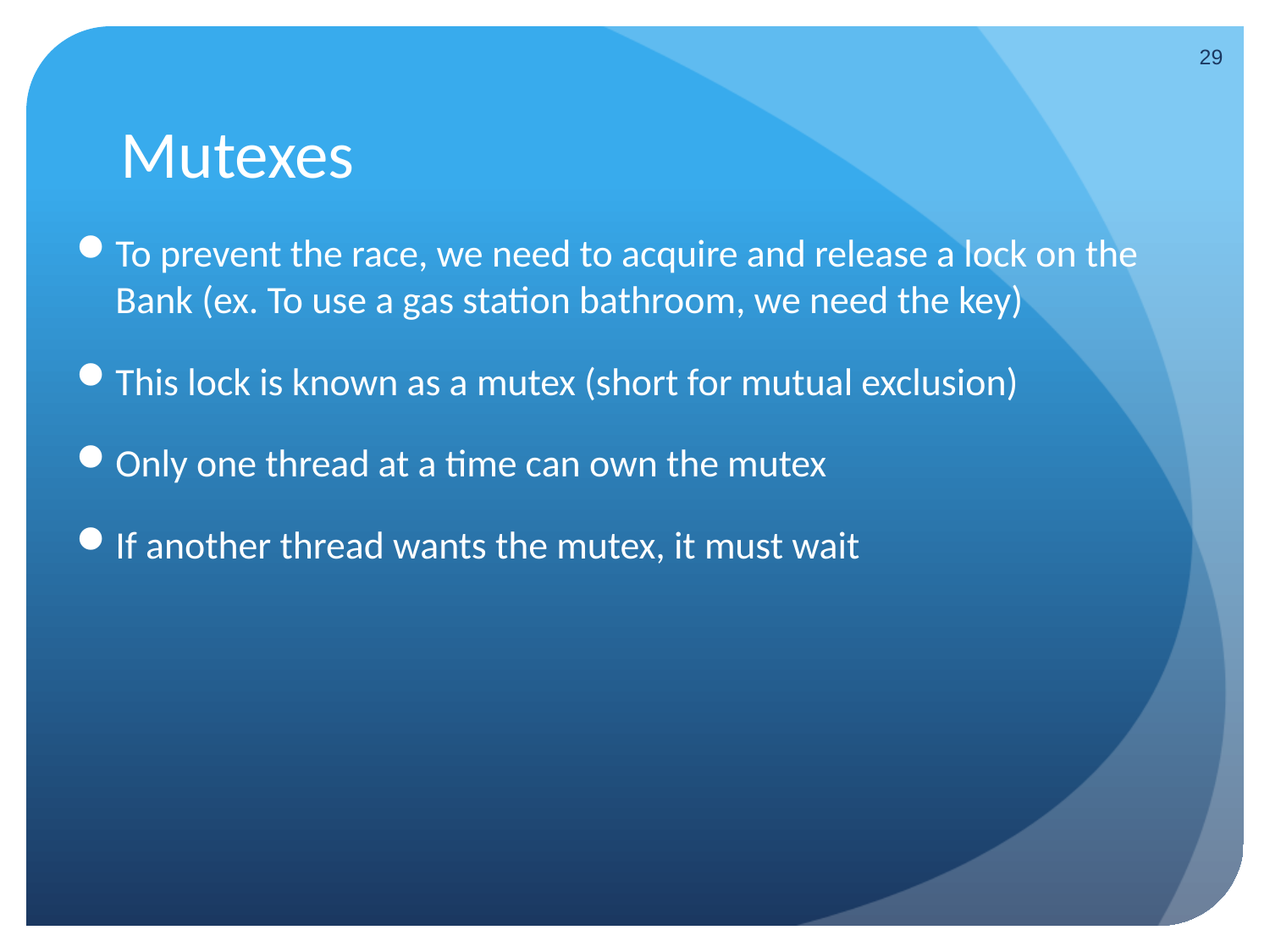

29
# Mutexes
To prevent the race, we need to acquire and release a lock on the Bank (ex. To use a gas station bathroom, we need the key)
This lock is known as a mutex (short for mutual exclusion)
Only one thread at a time can own the mutex
If another thread wants the mutex, it must wait